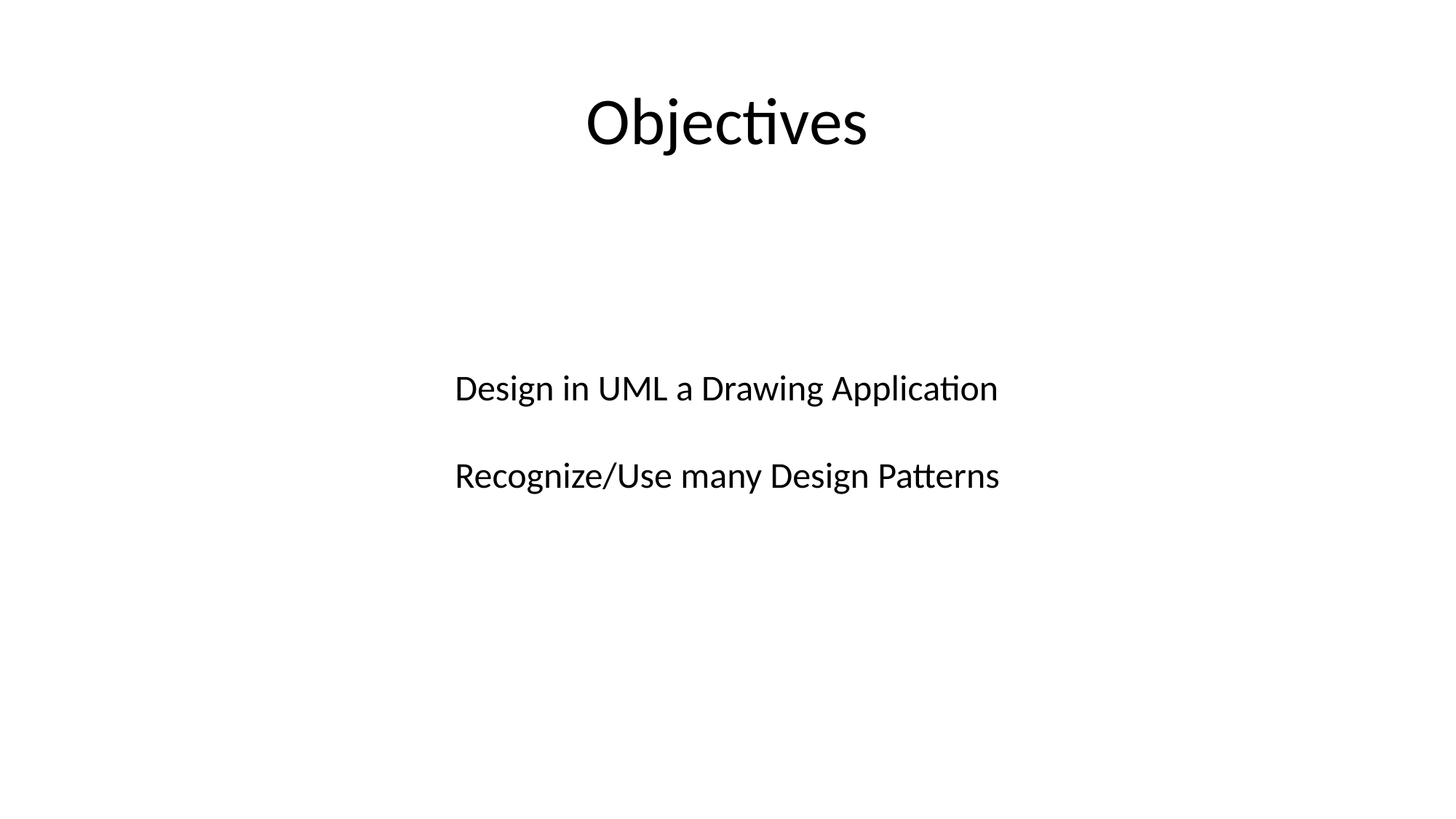

# Objectives
Design in UML a Drawing Application

Recognize/Use many Design Patterns